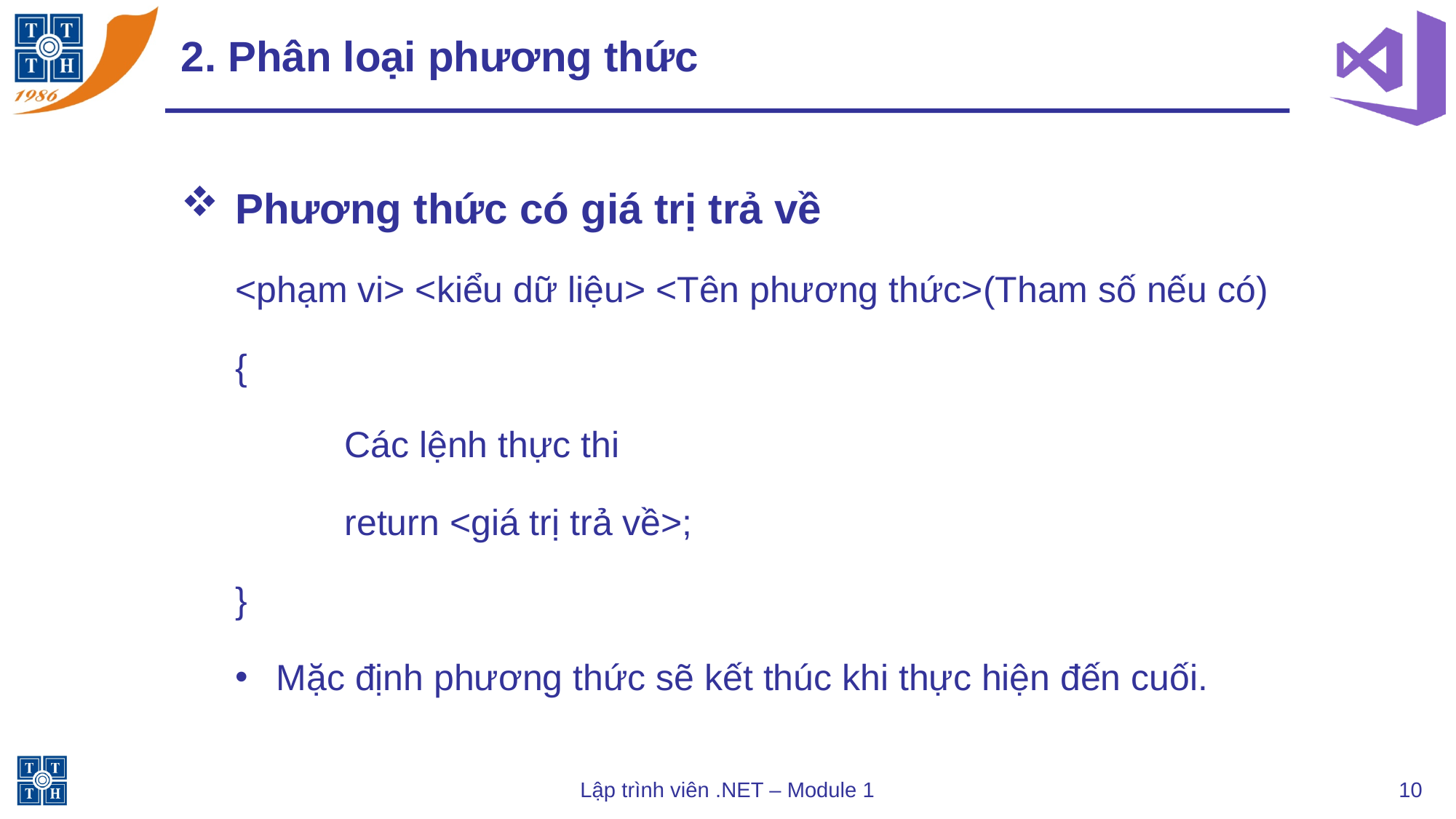

# 2. Phân loại phương thức
Phương thức có giá trị trả về
<phạm vi> <kiểu dữ liệu> <Tên phương thức>(Tham số nếu có)
{
	Các lệnh thực thi
	return <giá trị trả về>;
}
Mặc định phương thức sẽ kết thúc khi thực hiện đến cuối.